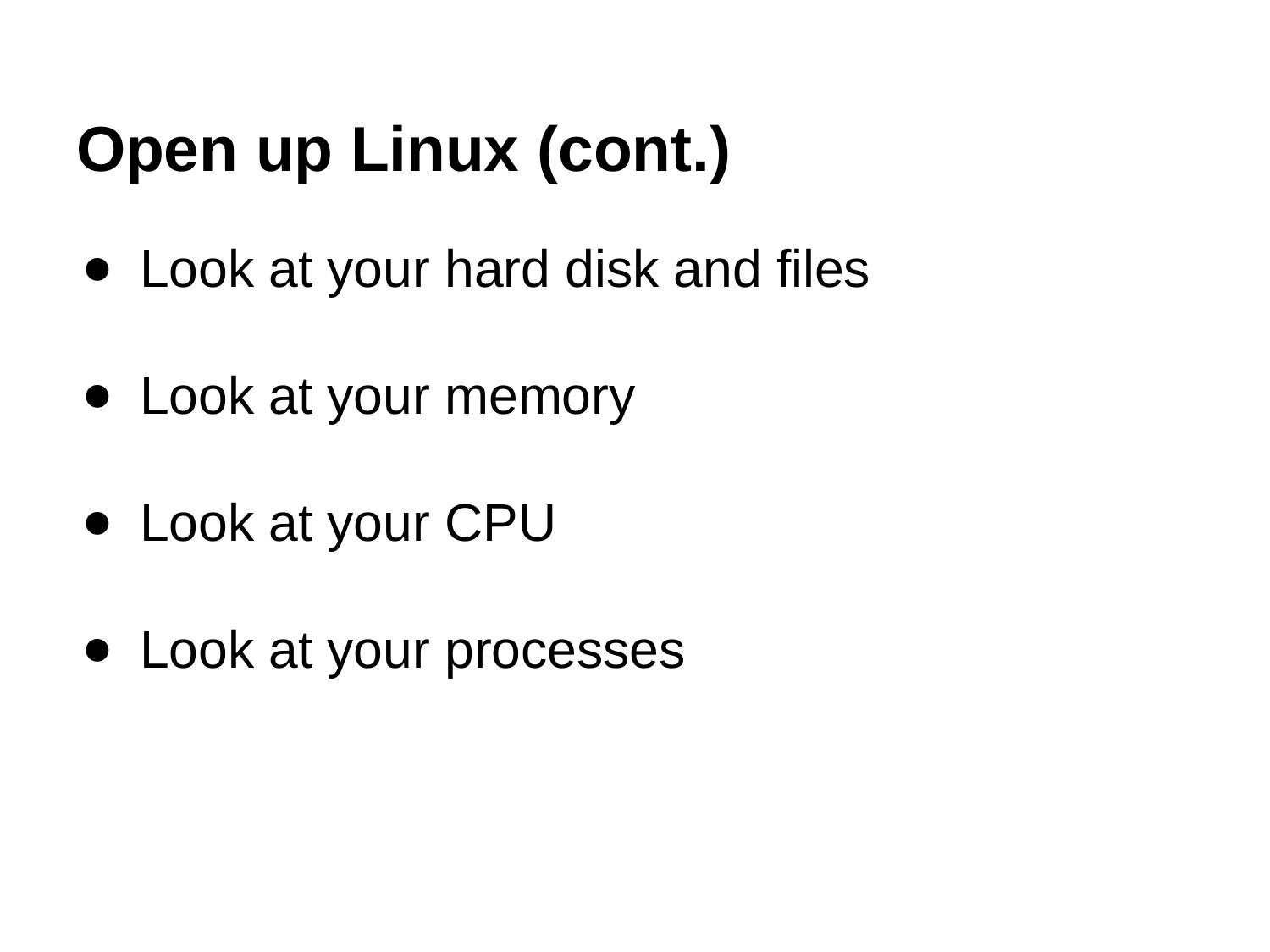

# Open up Linux (cont.)
Look at your hard disk and files
Look at your memory
Look at your CPU
Look at your processes